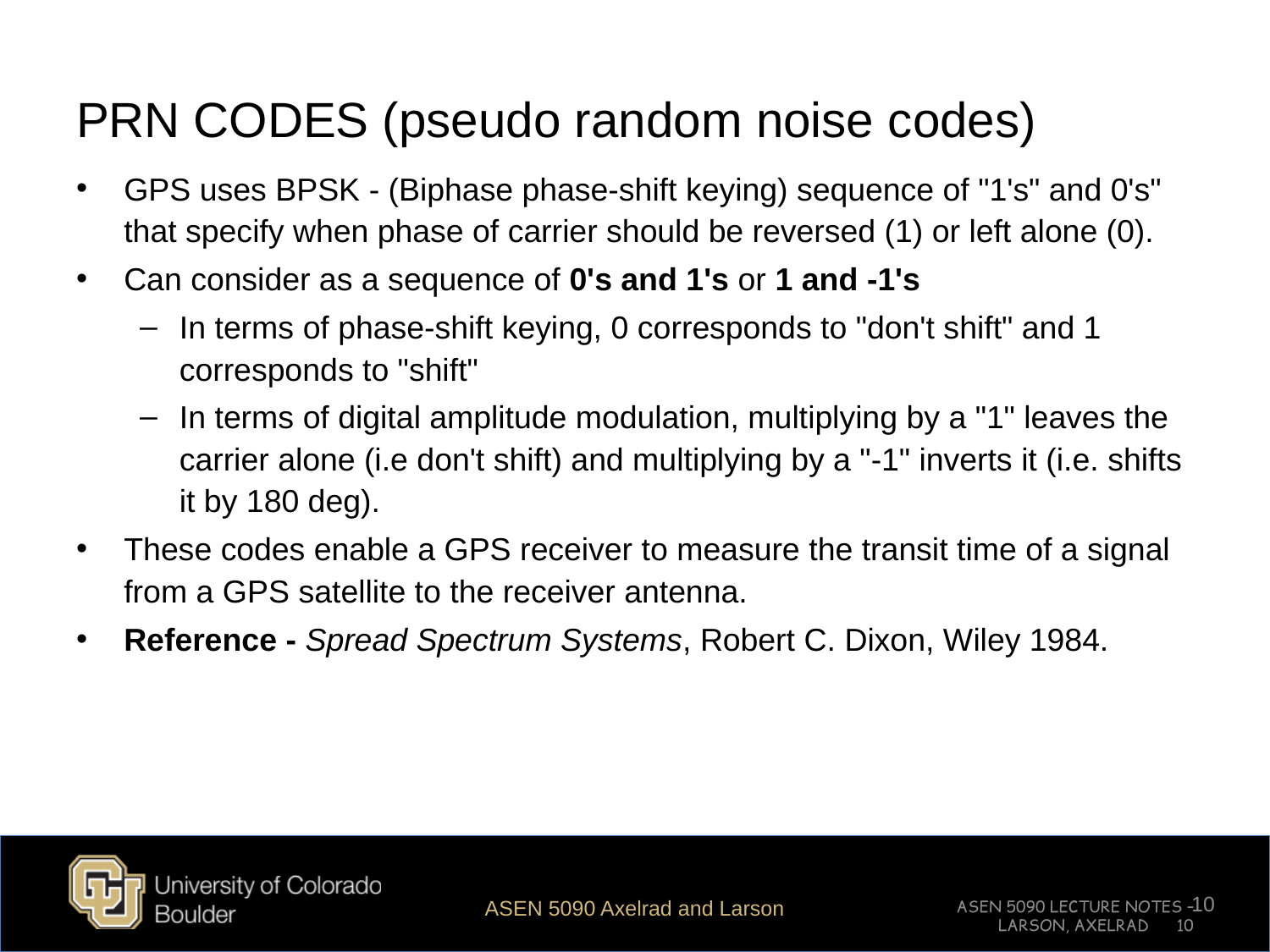

# PRN CODES (pseudo random noise codes)
GPS uses BPSK - (Biphase phase-shift keying) sequence of "1's" and 0's" that specify when phase of carrier should be reversed (1) or left alone (0).
Can consider as a sequence of 0's and 1's or 1 and -1's
In terms of phase-shift keying, 0 corresponds to "don't shift" and 1 corresponds to "shift"
In terms of digital amplitude modulation, multiplying by a "1" leaves the carrier alone (i.e don't shift) and multiplying by a "-1" inverts it (i.e. shifts it by 180 deg).
These codes enable a GPS receiver to measure the transit time of a signal from a GPS satellite to the receiver antenna.
Reference - Spread Spectrum Systems, Robert C. Dixon, Wiley 1984.
10
ASEN 5090 Axelrad and Larson

ASEN 5090 LECTURE NOTES – LARSON, AXELRAD      10